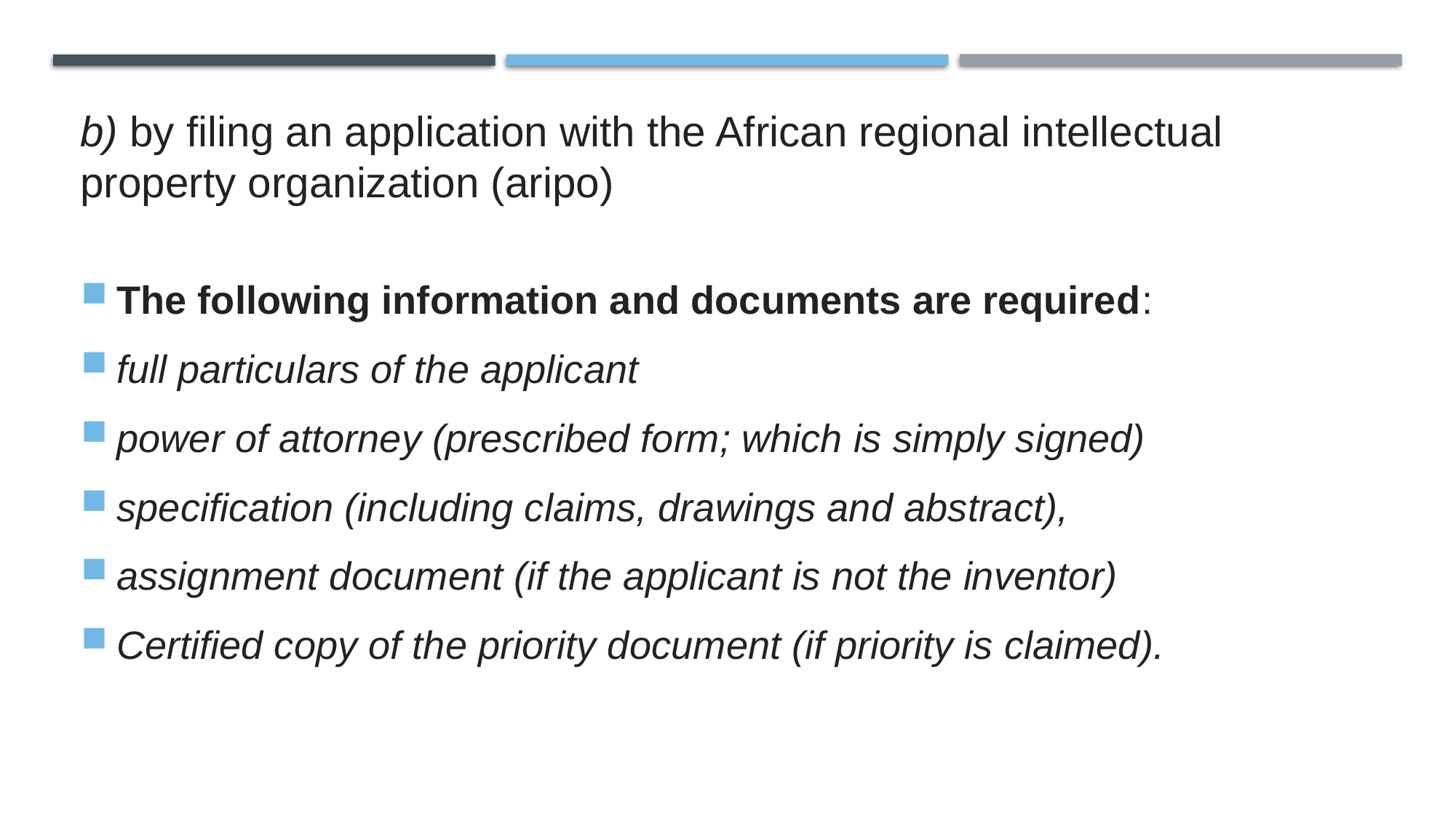

# b) by filing an application with the African regional intellectual 	property organization (aripo)
The following information and documents are required:
full particulars of the applicant
power of attorney (prescribed form; which is simply signed)
specification (including claims, drawings and abstract),
assignment document (if the applicant is not the inventor)
Certified copy of the priority document (if priority is claimed).